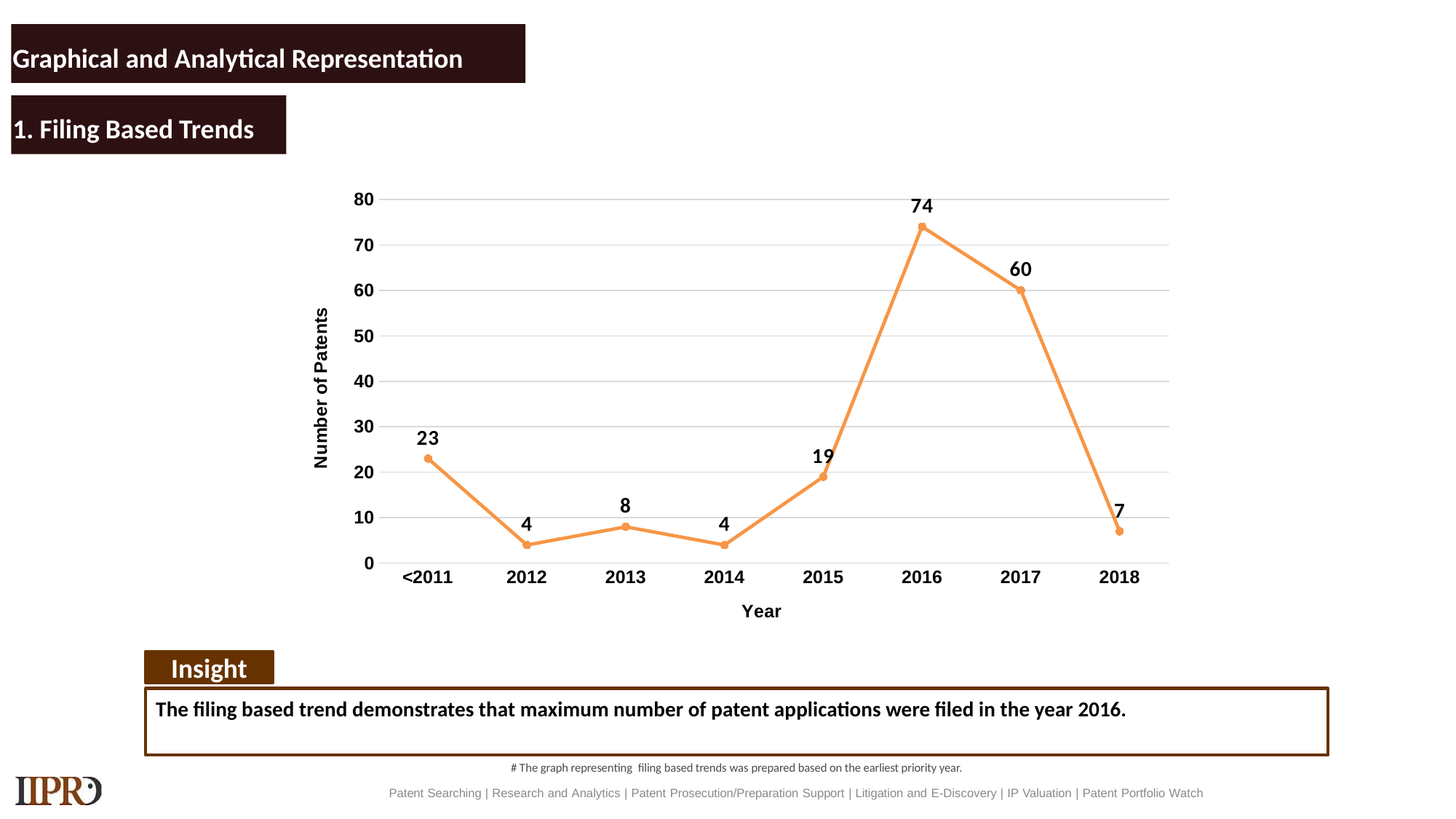

Graphical and Analytical Representation
# Filing Based Trends
1. Filing Based Trends

### Chart

| Category |  |
|---|---|
| <2011 | 23.0 |
| 2012 | 4.0 |
| 2013 | 8.0 |
| 2014 | 4.0 |
| 2015 | 19.0 |
| 2016 | 74.0 |
| 2017 | 60.0 |
| 2018 | 7.0 |
Insight

The filing based trend demonstrates that maximum number of patent applications were filed in the year 2016.
# The graph representing  filing based trends was prepared based on the earliest priority year.

Patent Searching | Research and Analytics | Patent Prosecution/Preparation Support | Litigation and E-Discovery | IP Valuation | Patent Portfolio Watch